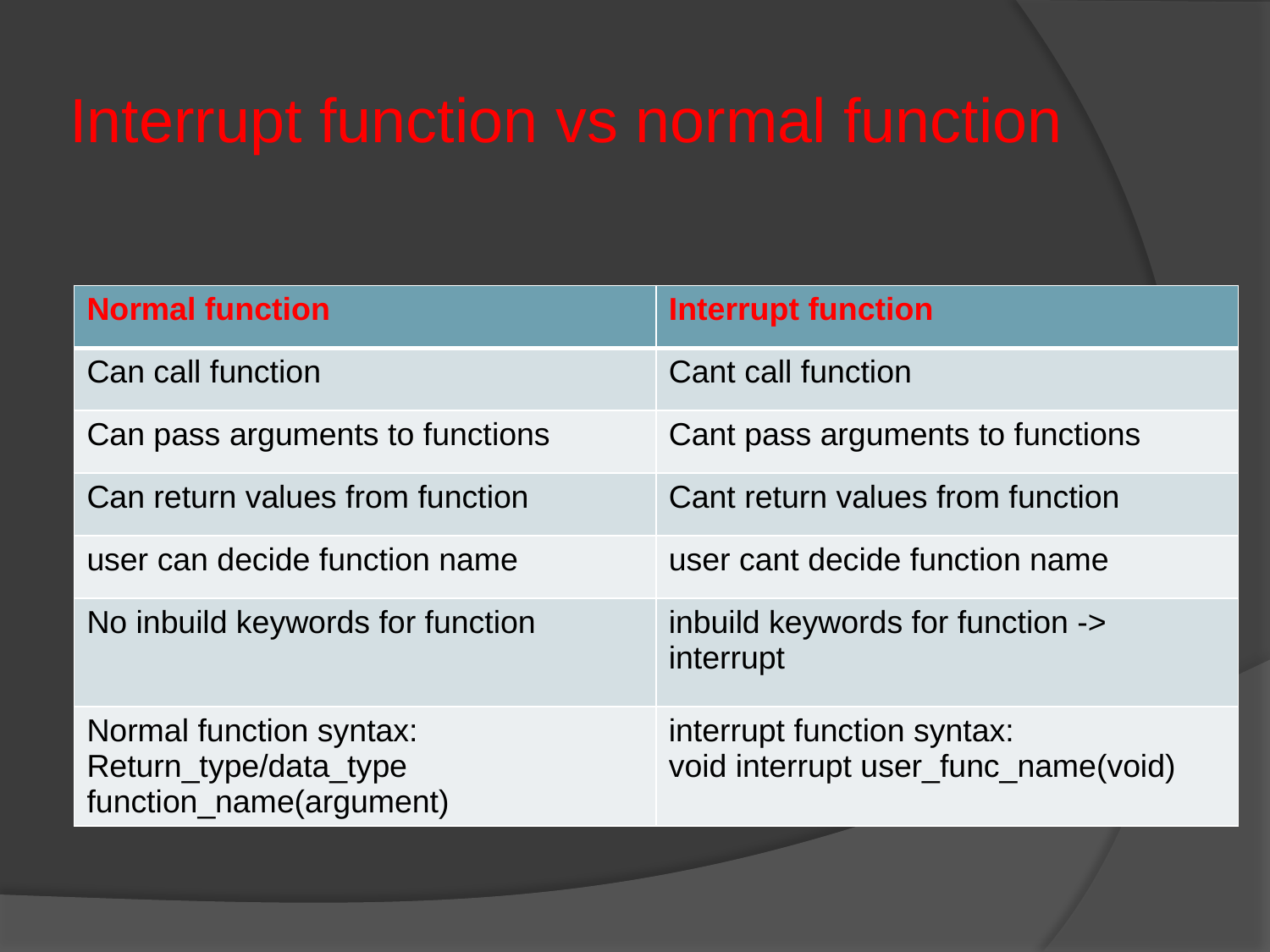

# Interrupt function vs normal function
| Normal function | Interrupt function |
| --- | --- |
| Can call function | Cant call function |
| Can pass arguments to functions | Cant pass arguments to functions |
| Can return values from function | Cant return values from function |
| user can decide function name | user cant decide function name |
| No inbuild keywords for function | inbuild keywords for function -> interrupt |
| Normal function syntax: Return\_type/data\_type function\_name(argument) | interrupt function syntax: void interrupt user\_func\_name(void) |